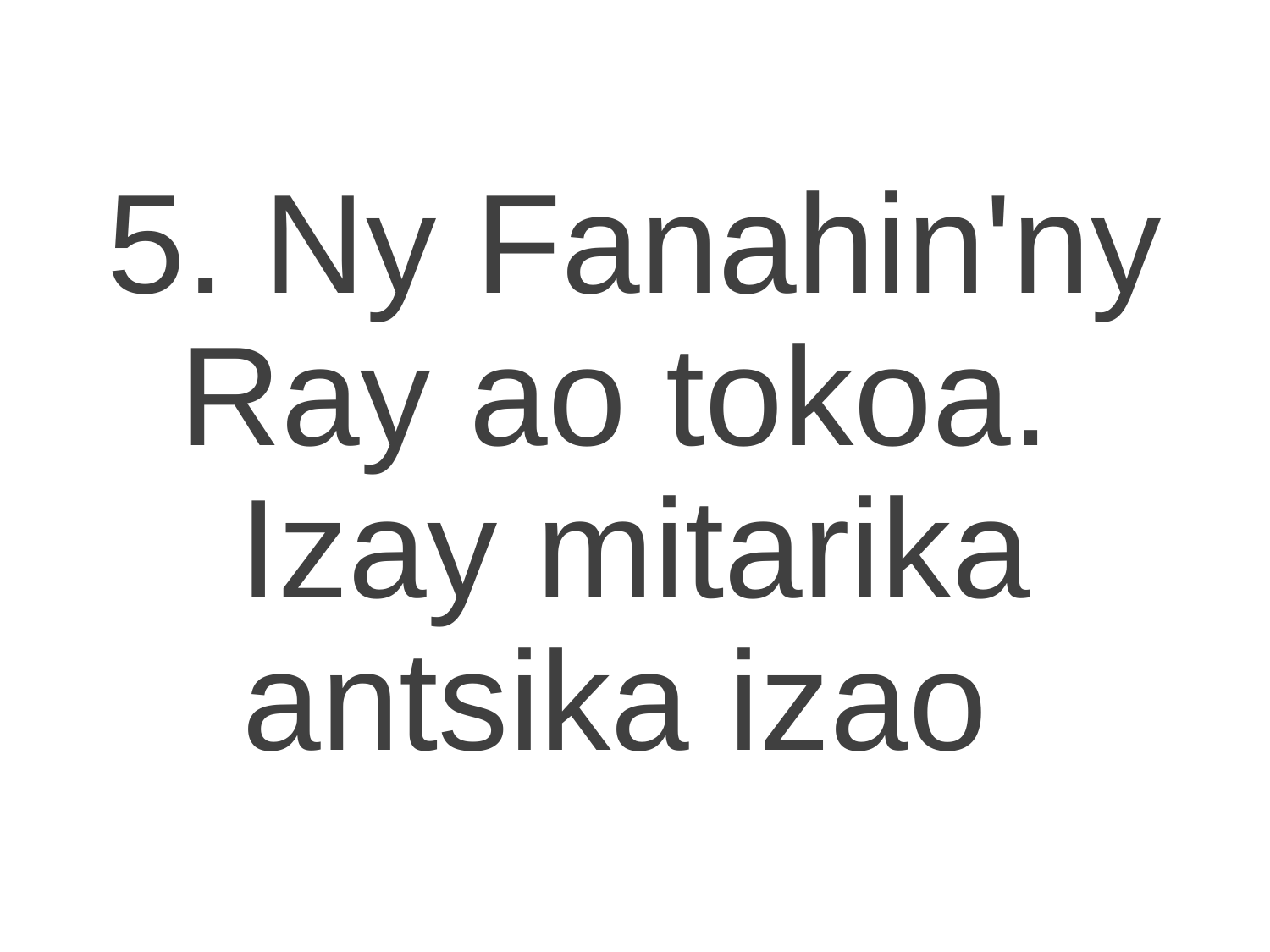

5. Ny Fanahin'ny Ray ao tokoa.
Izay mitarika antsika izao